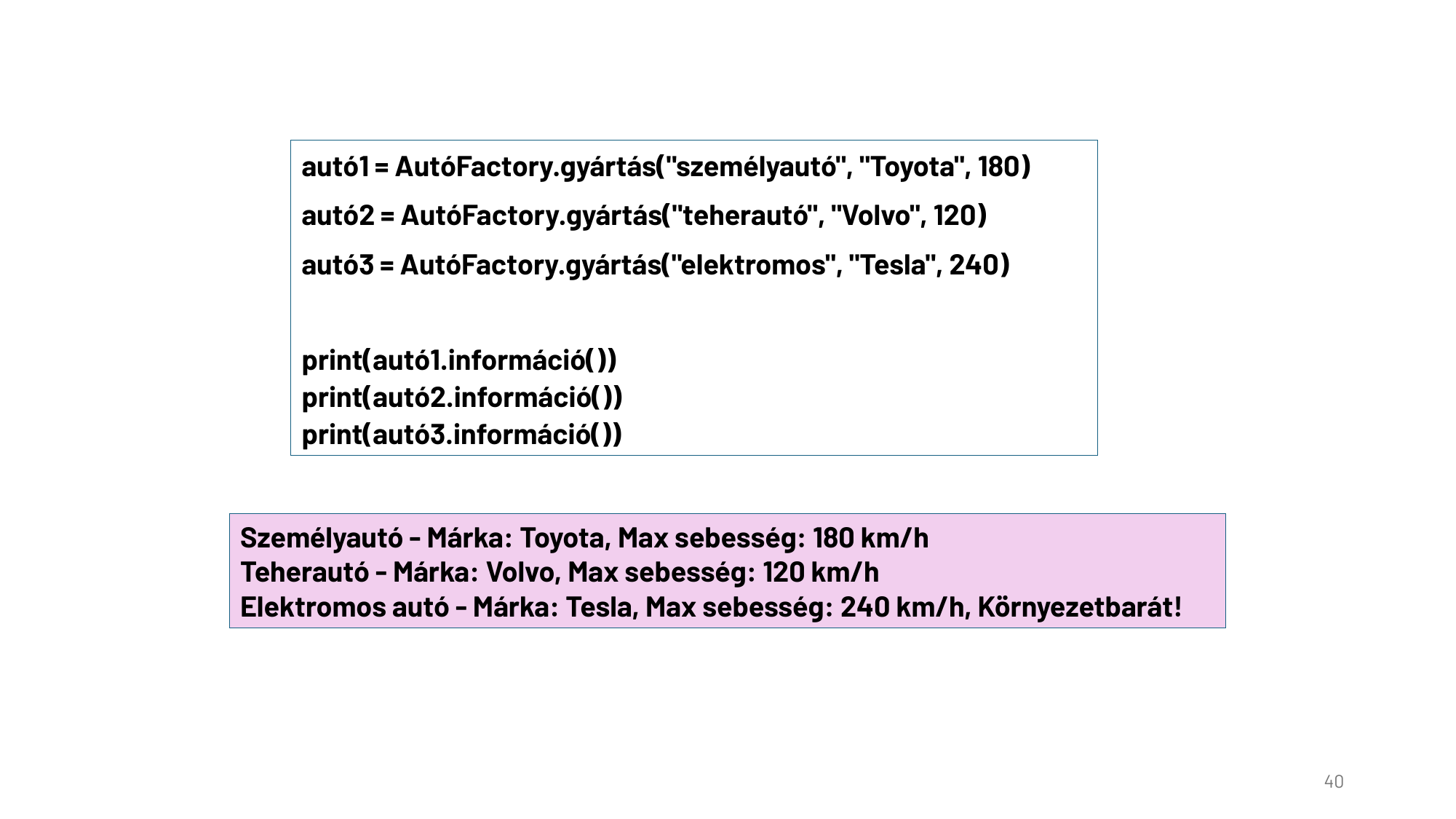

autó1 = AutóFactory.gyártás("személyautó", "Toyota", 180)
autó2 = AutóFactory.gyártás("teherautó", "Volvo", 120)
autó3 = AutóFactory.gyártás("elektromos", "Tesla", 240)

print(autó1.információ())
print(autó2.információ())
print(autó3.információ())
Személyautó - Márka: Toyota, Max sebesség: 180 km/h
Teherautó - Márka: Volvo, Max sebesség: 120 km/h
Elektromos autó - Márka: Tesla, Max sebesség: 240 km/h, Környezetbarát!
40